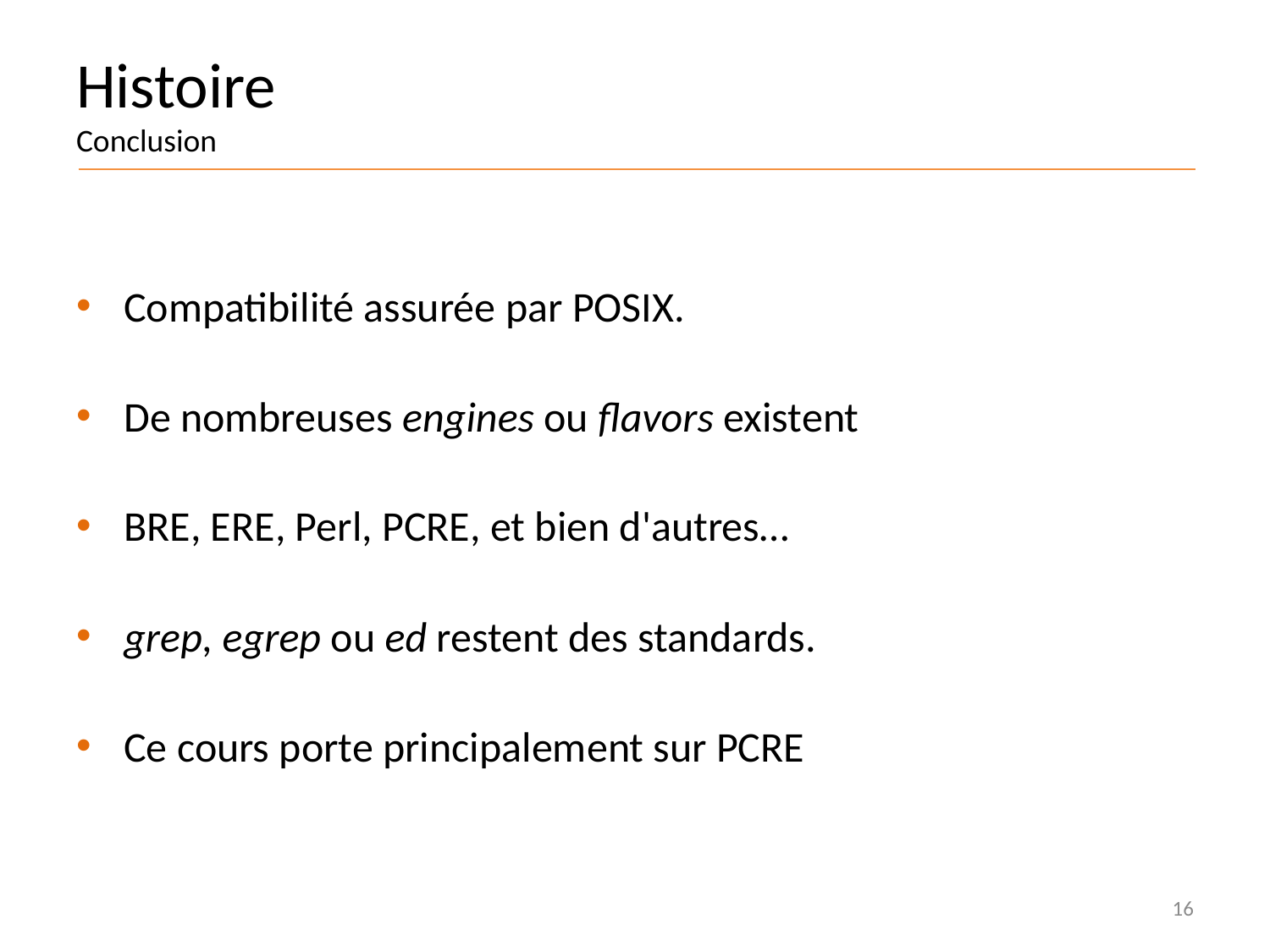

# Histoire Conclusion
Compatibilité assurée par POSIX.
De nombreuses engines ou flavors existent
BRE, ERE, Perl, PCRE, et bien d'autres…
grep, egrep ou ed restent des standards.
Ce cours porte principalement sur PCRE
16